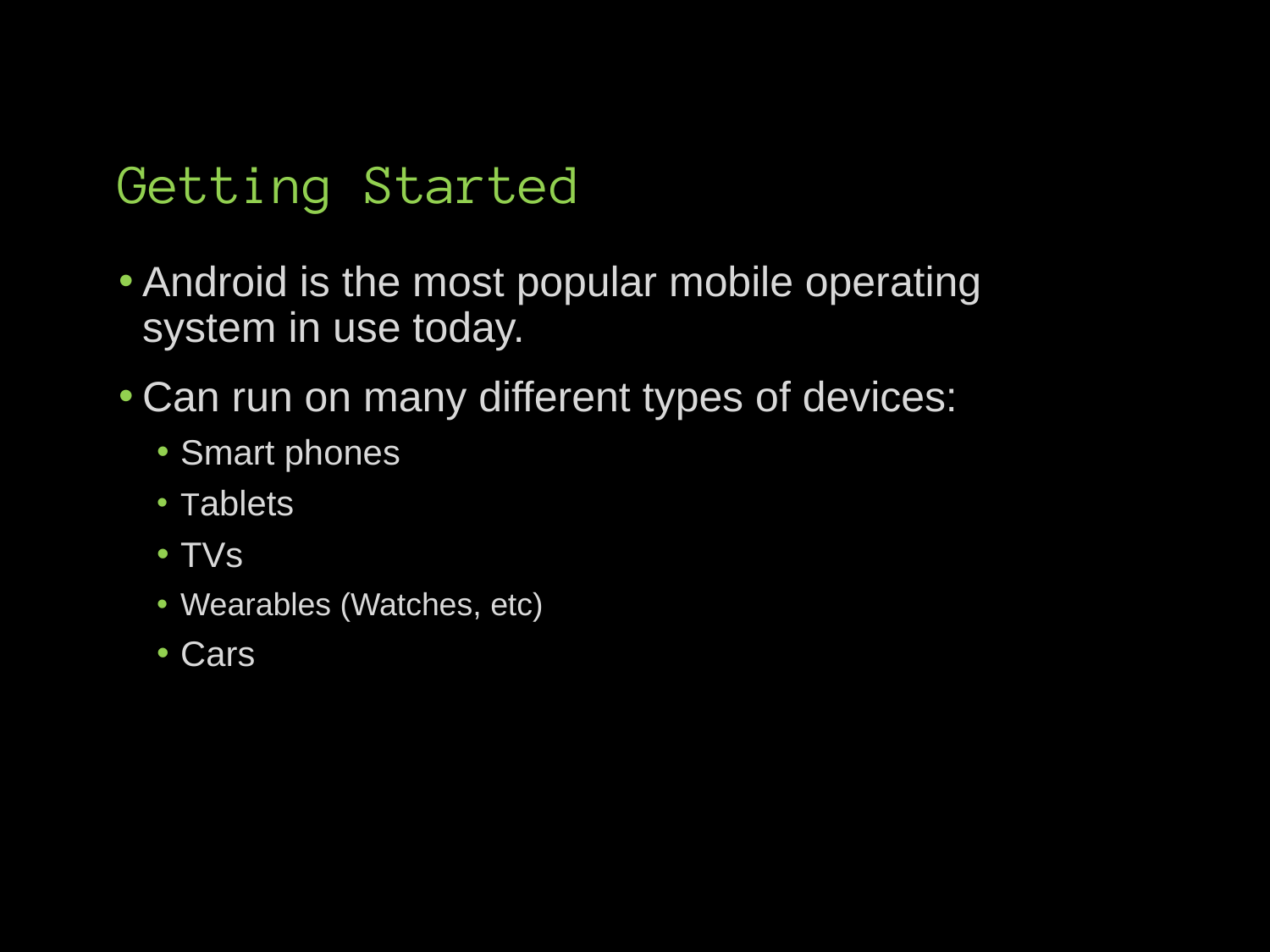

# Getting Started
Android is the most popular mobile operating system in use today.
Can run on many different types of devices:
Smart phones
Tablets
TVs
Wearables (Watches, etc)
Cars